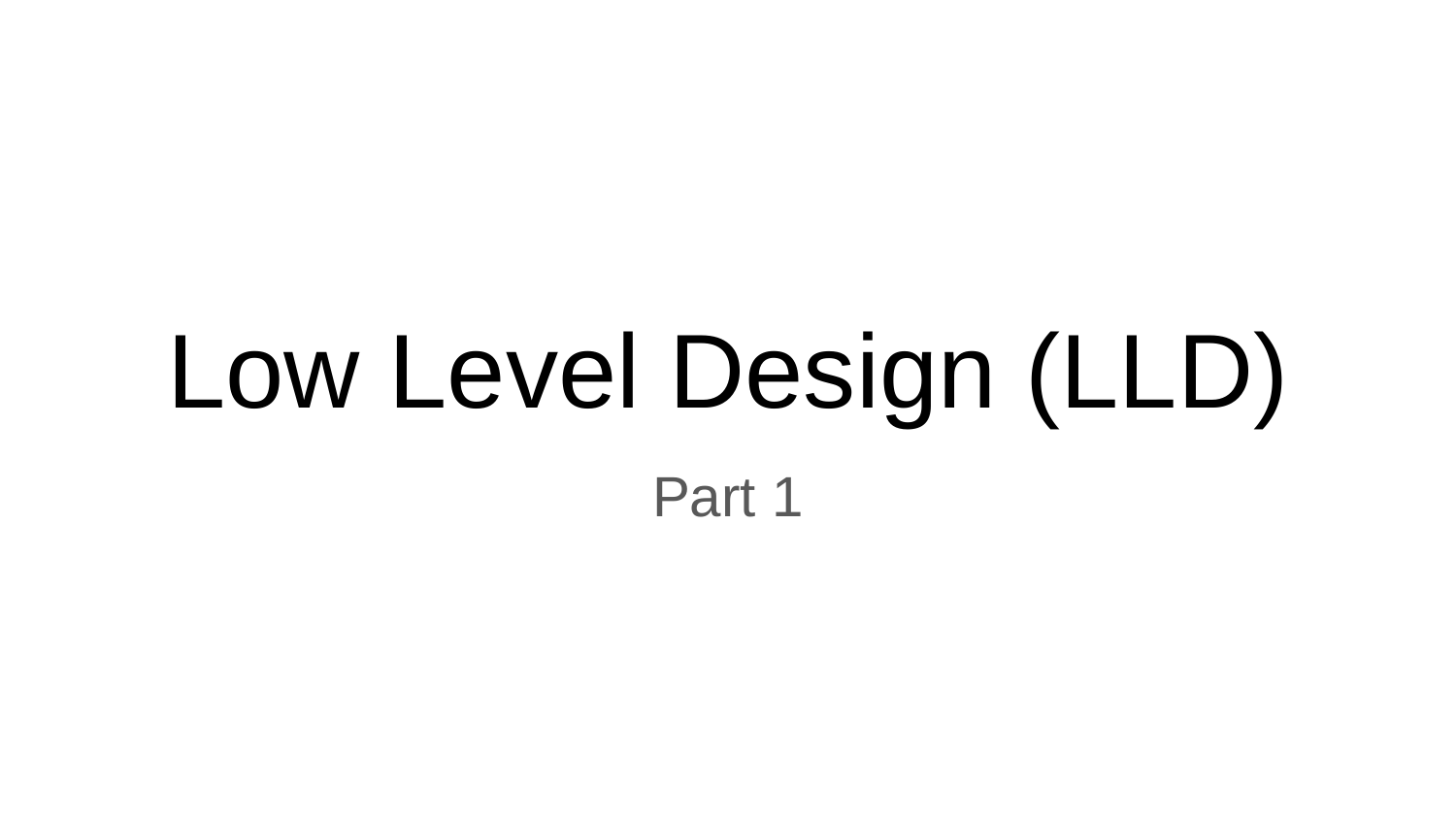

# Low Level Design (LLD)
Part 1